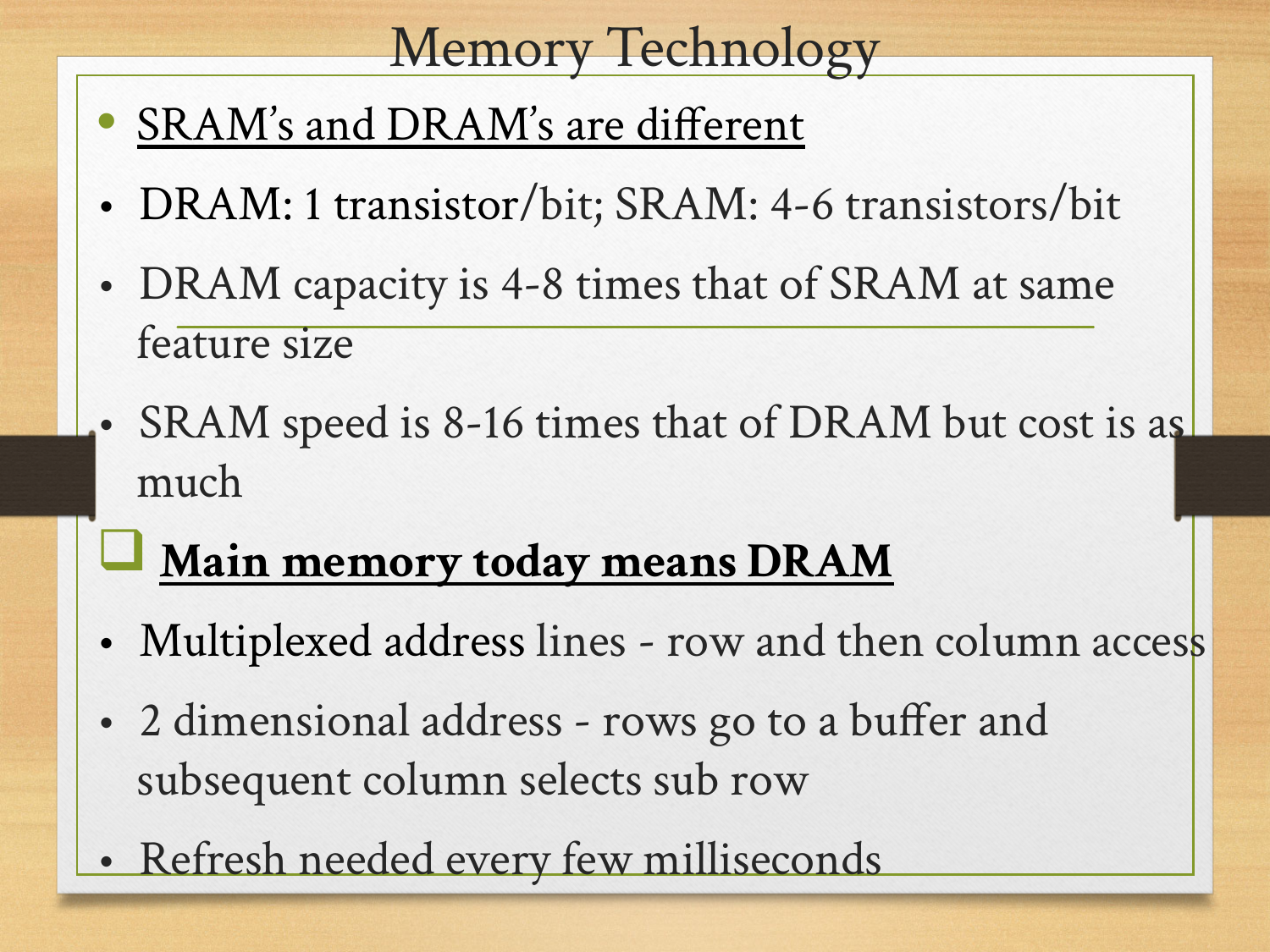

# Memory Technology
SRAM’s and DRAM’s are different
•  DRAM: 1 transistor/bit; SRAM: 4-6 transistors/bit
•  DRAM capacity is 4-8 times that of SRAM at same feature size
•  SRAM speed is 8-16 times that of DRAM but cost is as much
 Main memory today means DRAM
•  Multiplexed address lines - row and then column access
•  2 dimensional address - rows go to a buffer and subsequent column selects sub row
•  Refresh needed every few milliseconds